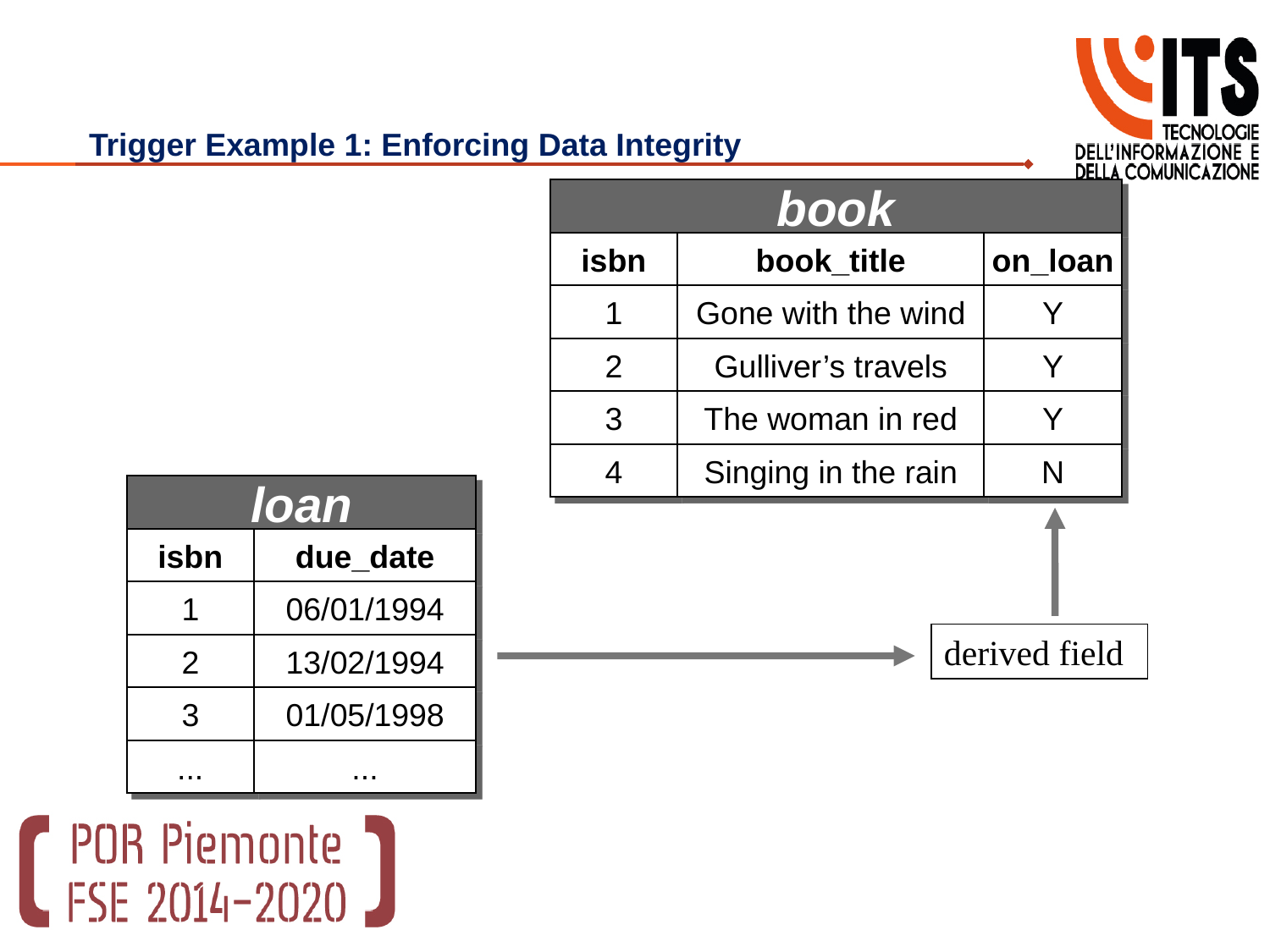

# Trigger Example 1: Enforcing Data Integrity
book
isbn
book_title
on_loan
1
Gone with the wind
Y
2
Gulliver’s travels
Y
3
The woman in red
Y
4
Singing in the rain
N
loan

isbn
due_date
1
06/01/1994
derived field
2
13/02/1994

3
01/05/1998
...
...